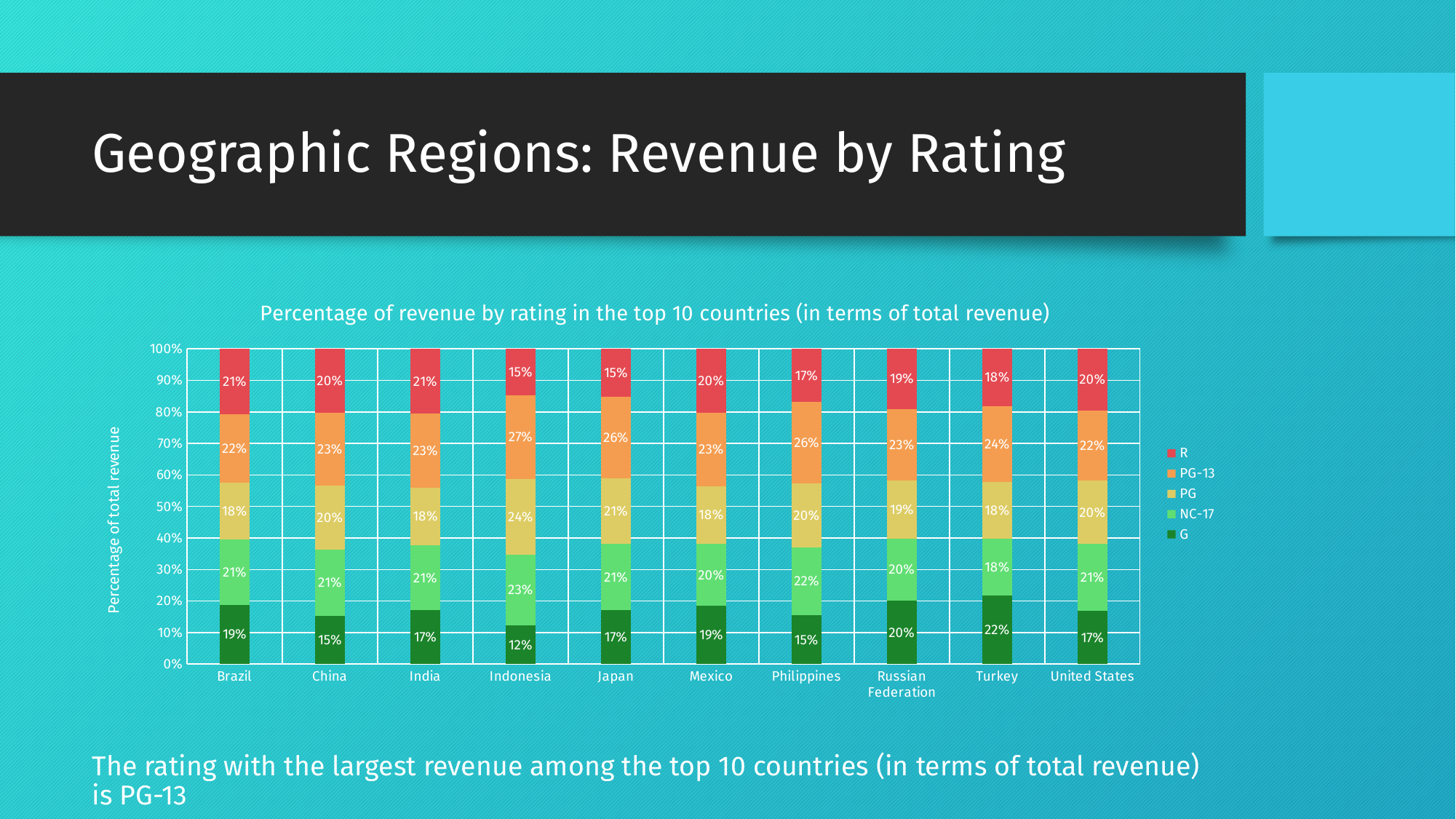

# Geographic Regions: Revenue by Rating

### Chart: Percentage of revenue by rating in the top 10 countries (in terms of total revenue)

| Category | G | NC-17 | PG | PG-13 | R |
|---|---|---|---|---|---|
| Brazil | 0.1880007810385758 | 0.20644082776386602 | 0.18113243742270974 | 0.2169916997523286 | 0.20743425402251997 |
| China | 0.15367461240937494 | 0.20994166858692487 | 0.20288781439070047 | 0.23061761216370885 | 0.2028782924492909 |
| India | 0.17043869039136472 | 0.20582689012689773 | 0.1833107420651623 | 0.2342802885937847 | 0.20614338882279057 |
| Indonesia | 0.12165388965690586 | 0.2256688524347781 | 0.2404542060634735 | 0.2655671292018127 | 0.14665592264302982 |
| Japan | 0.17061274423460615 | 0.2102219048137556 | 0.20862703402070773 | 0.25945153097988477 | 0.1510867859510458 |
| Mexico | 0.18514014245415134 | 0.19584430551926077 | 0.18381007899973867 | 0.23194698507782716 | 0.20325848794902207 |
| Philippines | 0.1541469567959634 | 0.21569581474974092 | 0.2040591070865432 | 0.2570978060098211 | 0.16900031535793122 |
| Russian Federation | 0.20131833006703742 | 0.19661052494558184 | 0.18503265090648752 | 0.2261915953746357 | 0.19084689870625754 |
| Turkey | 0.21642453403092446 | 0.18040827766618395 | 0.18172960780519054 | 0.23970129930797002 | 0.18173628118973098 |
| United States | 0.1681242554900402 | 0.2138436115279312 | 0.19952459901609362 | 0.22224995997622993 | 0.19625757398970506 |
The rating with the largest revenue among the top 10 countries (in terms of total revenue) is PG-13